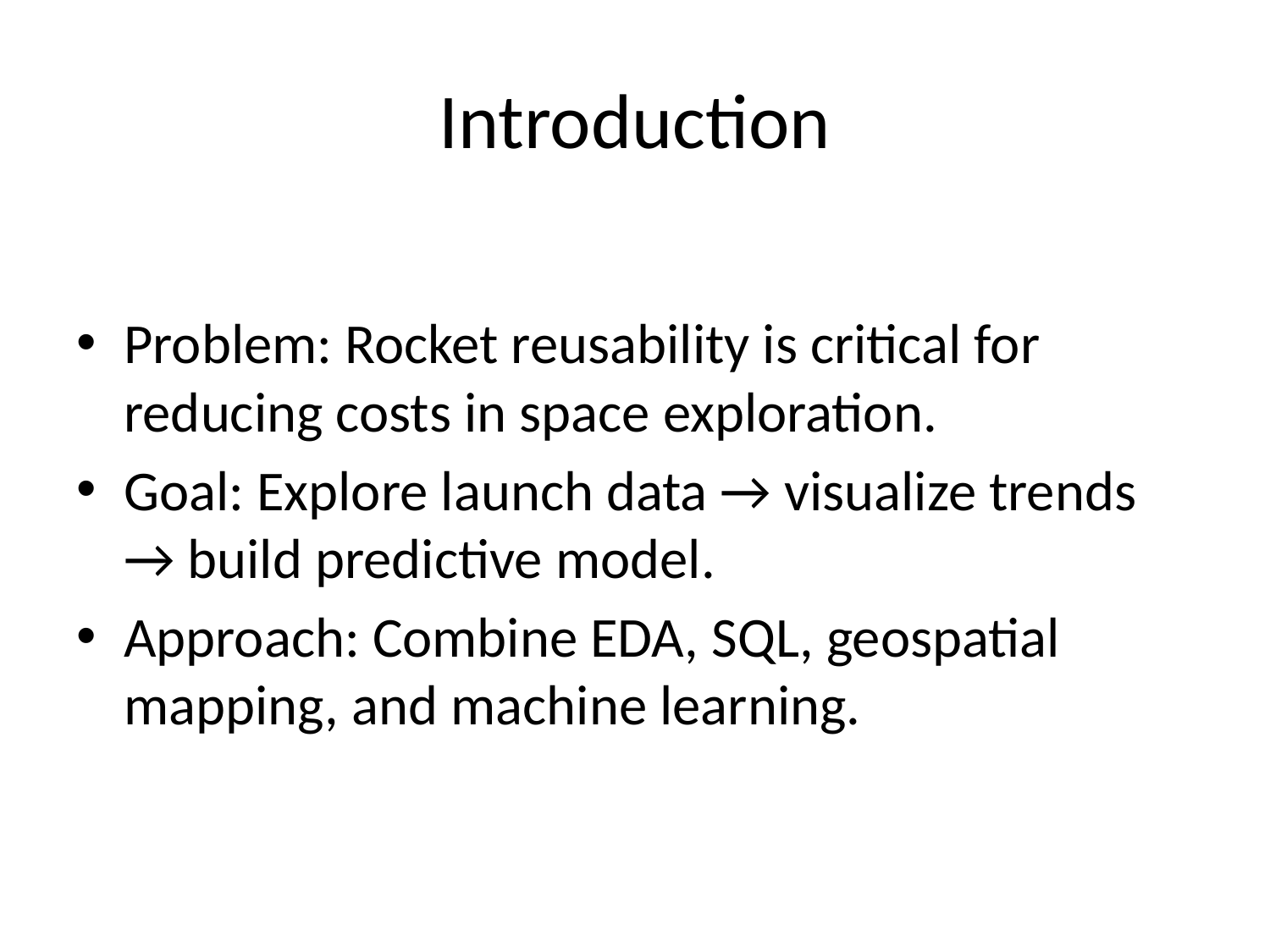

# Introduction

Problem: Rocket reusability is critical for reducing costs in space exploration.
Goal: Explore launch data → visualize trends → build predictive model.
Approach: Combine EDA, SQL, geospatial mapping, and machine learning.